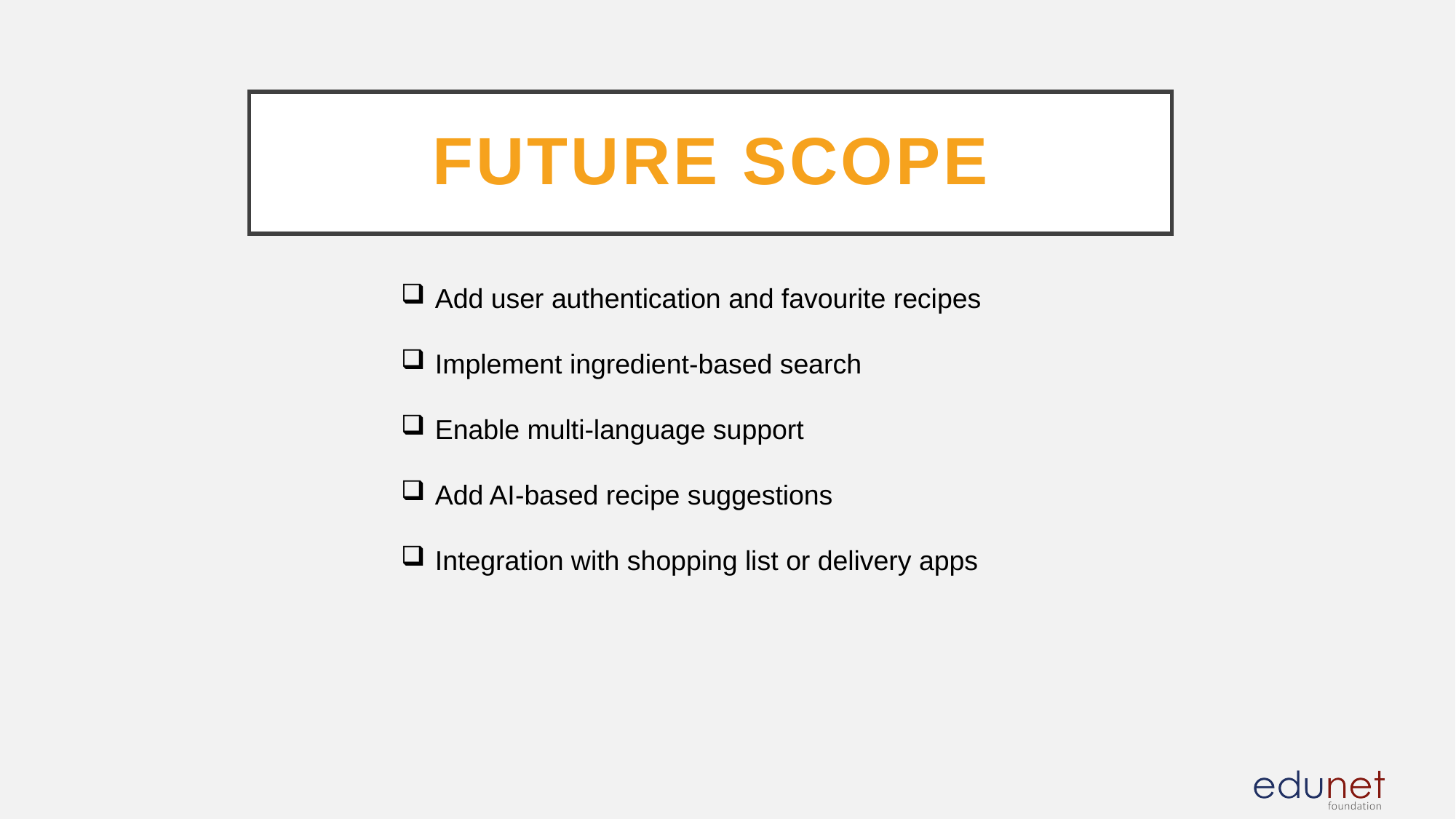

# Future scope

Add user authentication and favourite recipes
Implement ingredient-based search
Enable multi-language support
Add AI-based recipe suggestions
Integration with shopping list or delivery apps